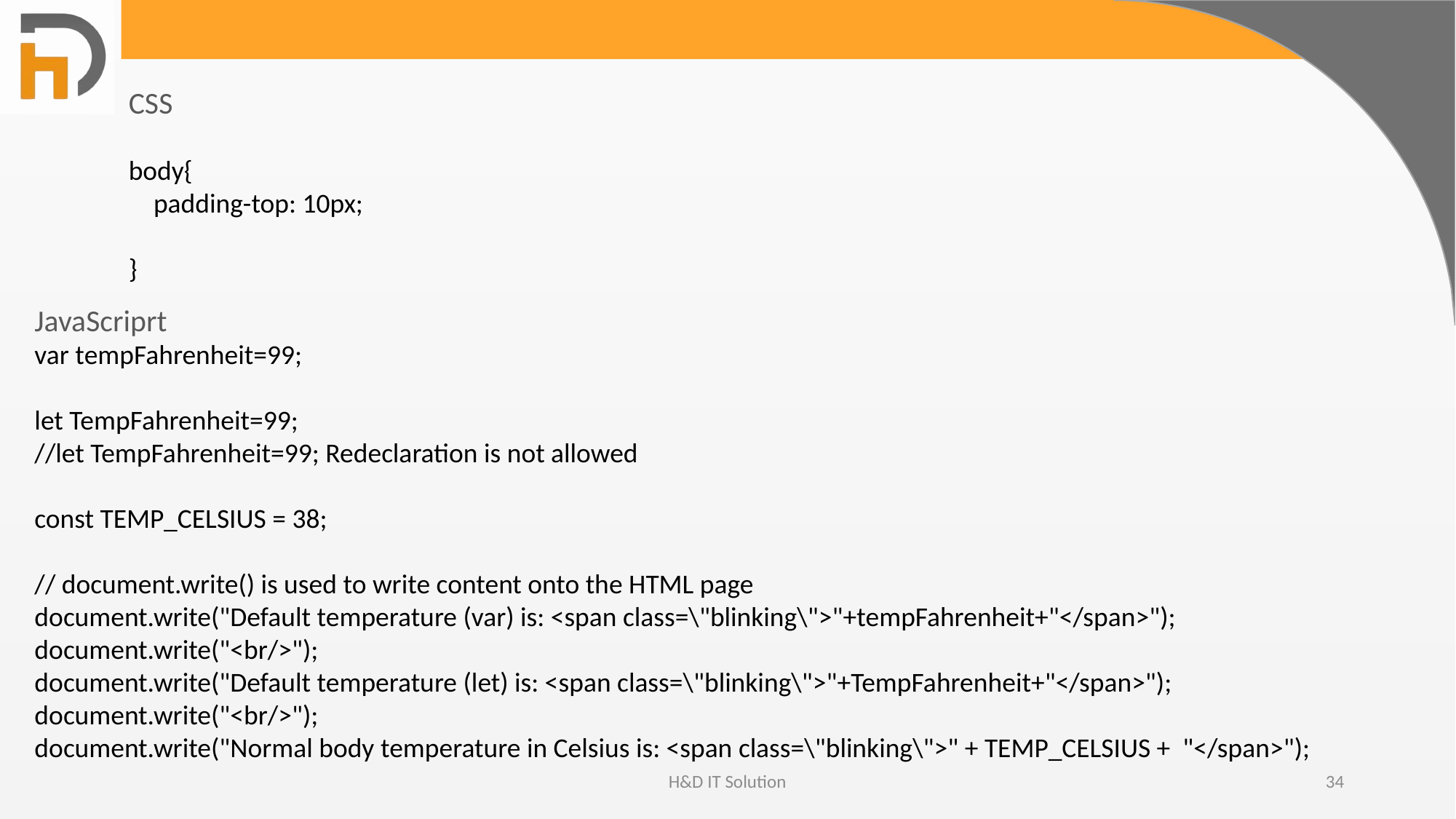

CSS

body{
    padding-top: 10px;

}
JavaScriprt
var tempFahrenheit=99;

let TempFahrenheit=99;
//let TempFahrenheit=99; Redeclaration is not allowed

const TEMP_CELSIUS = 38;

// document.write() is used to write content onto the HTML page
document.write("Default temperature (var) is: <span class=\"blinking\">"+tempFahrenheit+"</span>");
document.write("<br/>");
document.write("Default temperature (let) is: <span class=\"blinking\">"+TempFahrenheit+"</span>");
document.write("<br/>");
document.write("Normal body temperature in Celsius is: <span class=\"blinking\">" + TEMP_CELSIUS +  "</span>");

H&D IT Solution
34